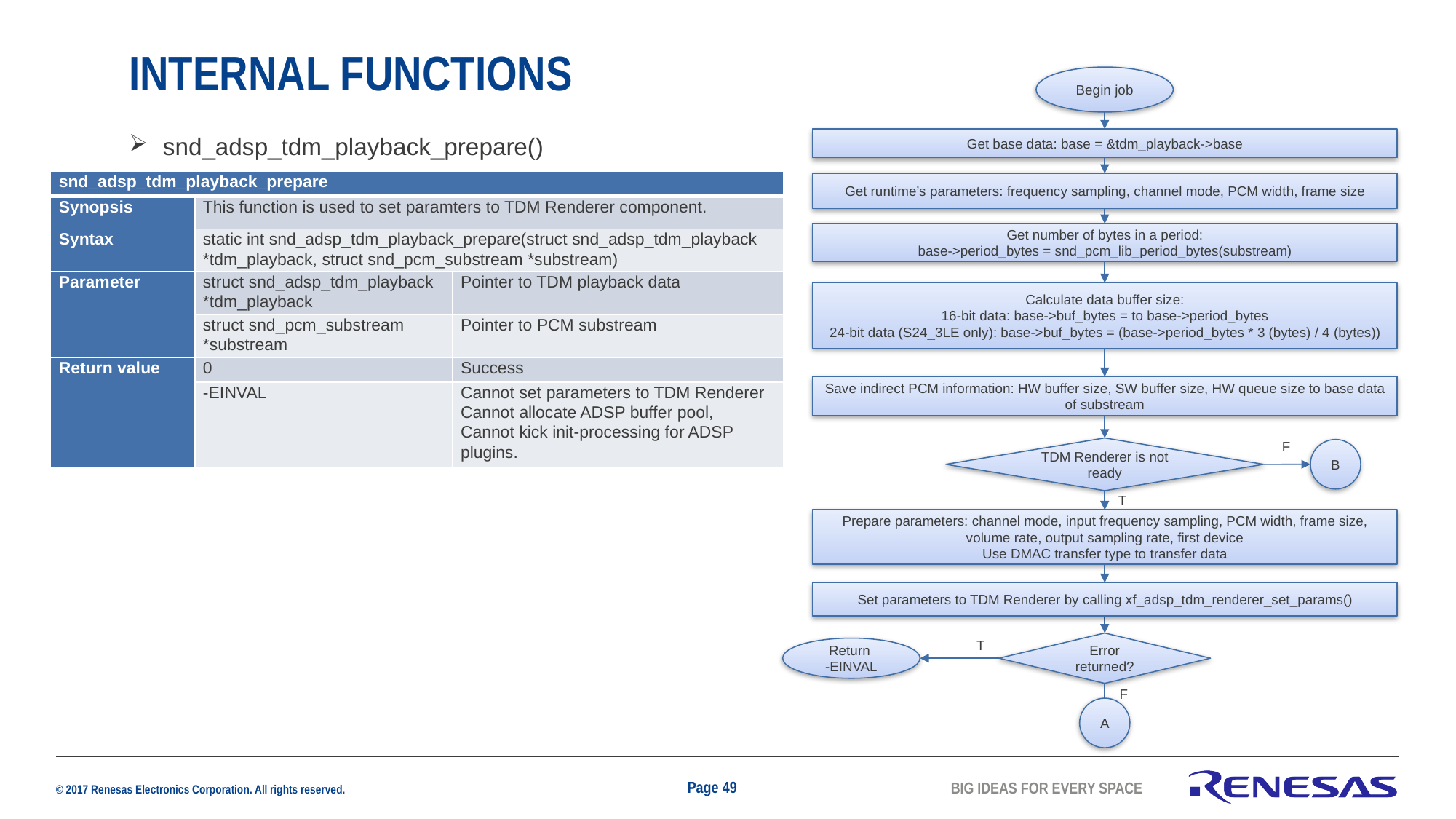

# INTERNAL FUNCTIONS
Begin job
snd_adsp_tdm_playback_prepare()
Get base data: base = &tdm_playback->base
| snd\_adsp\_tdm\_playback\_prepare |  |  |
| --- | --- | --- |
| Synopsis | This function is used to set paramters to TDM Renderer component. |  |
| Syntax | static int snd\_adsp\_tdm\_playback\_prepare(struct snd\_adsp\_tdm\_playback \*tdm\_playback, struct snd\_pcm\_substream \*substream) |  |
| Parameter | struct snd\_adsp\_tdm\_playback \*tdm\_playback | Pointer to TDM playback data |
|  | struct snd\_pcm\_substream \*substream | Pointer to PCM substream |
| Return value | 0 | Success |
|  | -EINVAL | Cannot set parameters to TDM Renderer Cannot allocate ADSP buffer pool, Cannot kick init-processing for ADSP plugins. |
Get runtime’s parameters: frequency sampling, channel mode, PCM width, frame size
Get number of bytes in a period:
base->period_bytes = snd_pcm_lib_period_bytes(substream)
Calculate data buffer size:
16-bit data: base->buf_bytes = to base->period_bytes
24-bit data (S24_3LE only): base->buf_bytes = (base->period_bytes * 3 (bytes) / 4 (bytes))
Save indirect PCM information: HW buffer size, SW buffer size, HW queue size to base data of substream
F
TDM Renderer is not ready
B
T
Prepare parameters: channel mode, input frequency sampling, PCM width, frame size, volume rate, output sampling rate, first device
Use DMAC transfer type to transfer data
Set parameters to TDM Renderer by calling xf_adsp_tdm_renderer_set_params()
T
Error returned?
Return
-EINVAL
F
A
Page 49